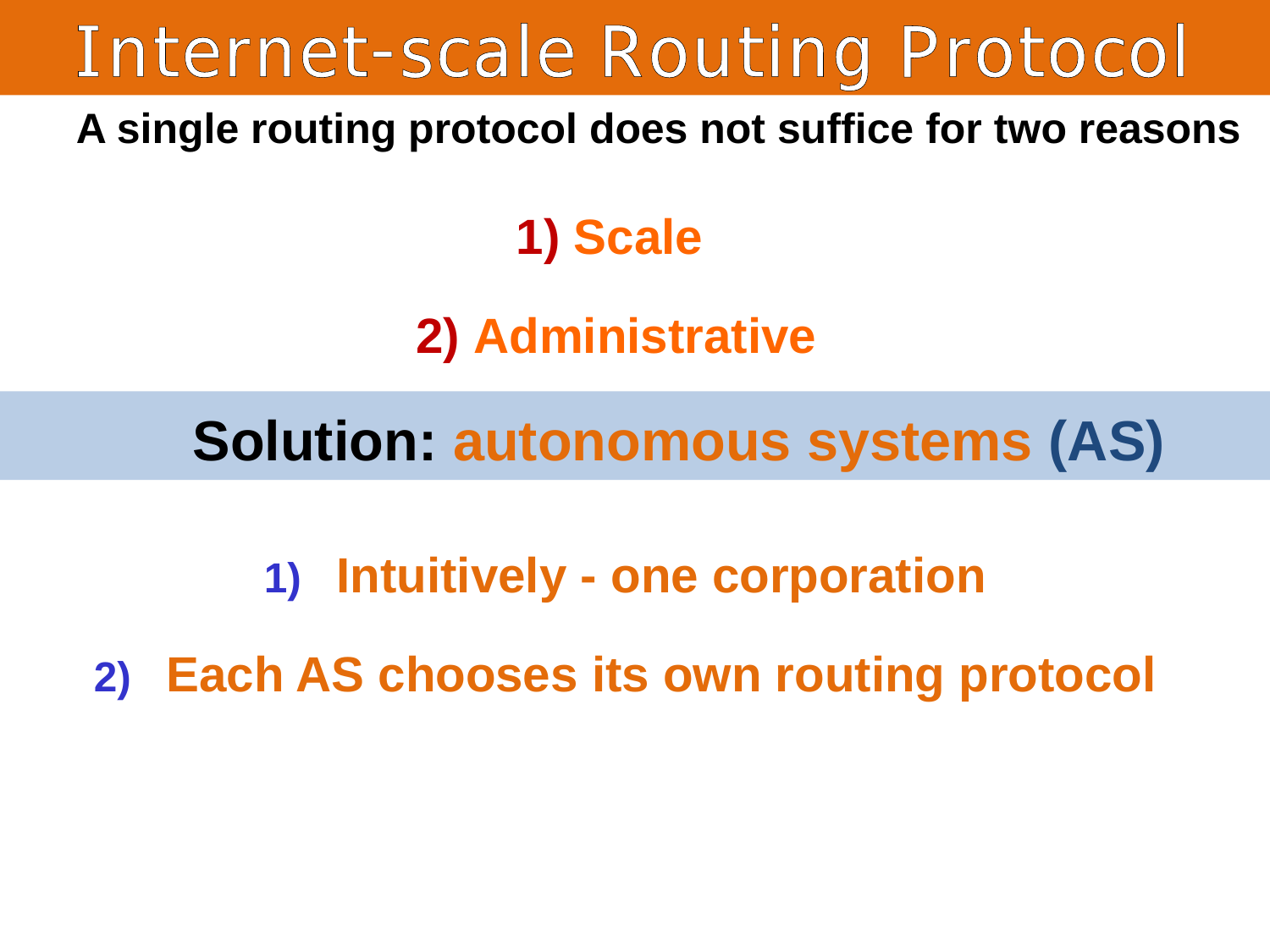

Internet-scale Routing Protocol
A single routing protocol does not suffice for two reasons
1) Scale
 2) Administrative autonomy
     Solution: autonomous systems (AS)
Intuitively - one corporation
Each AS chooses its own routing protocol